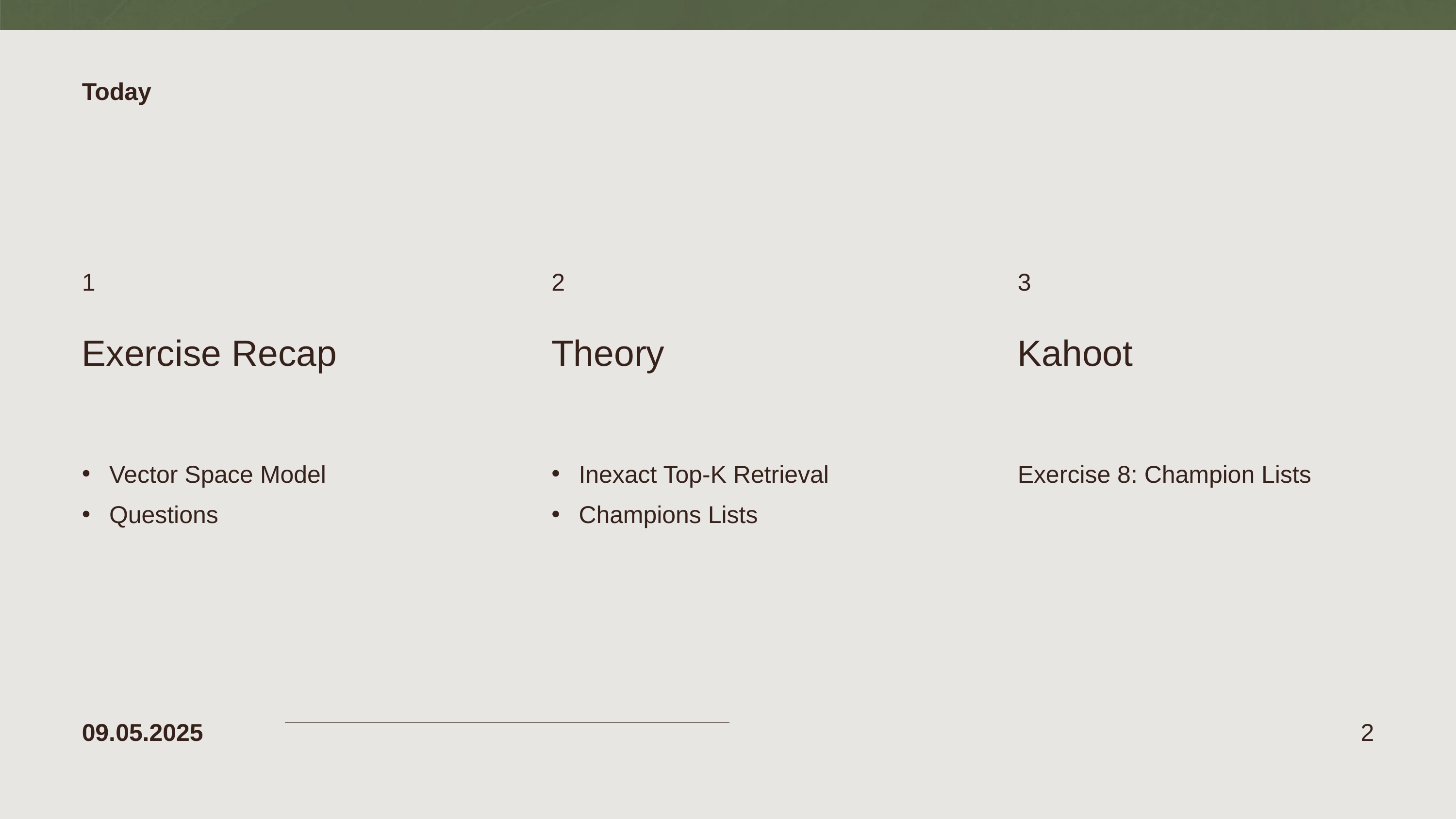

Today
1
2
3
Exercise Recap
Theory
Kahoot
Vector Space Model
Questions
Inexact Top-K Retrieval
Champions Lists
Exercise 8: Champion Lists
09.05.2025
2